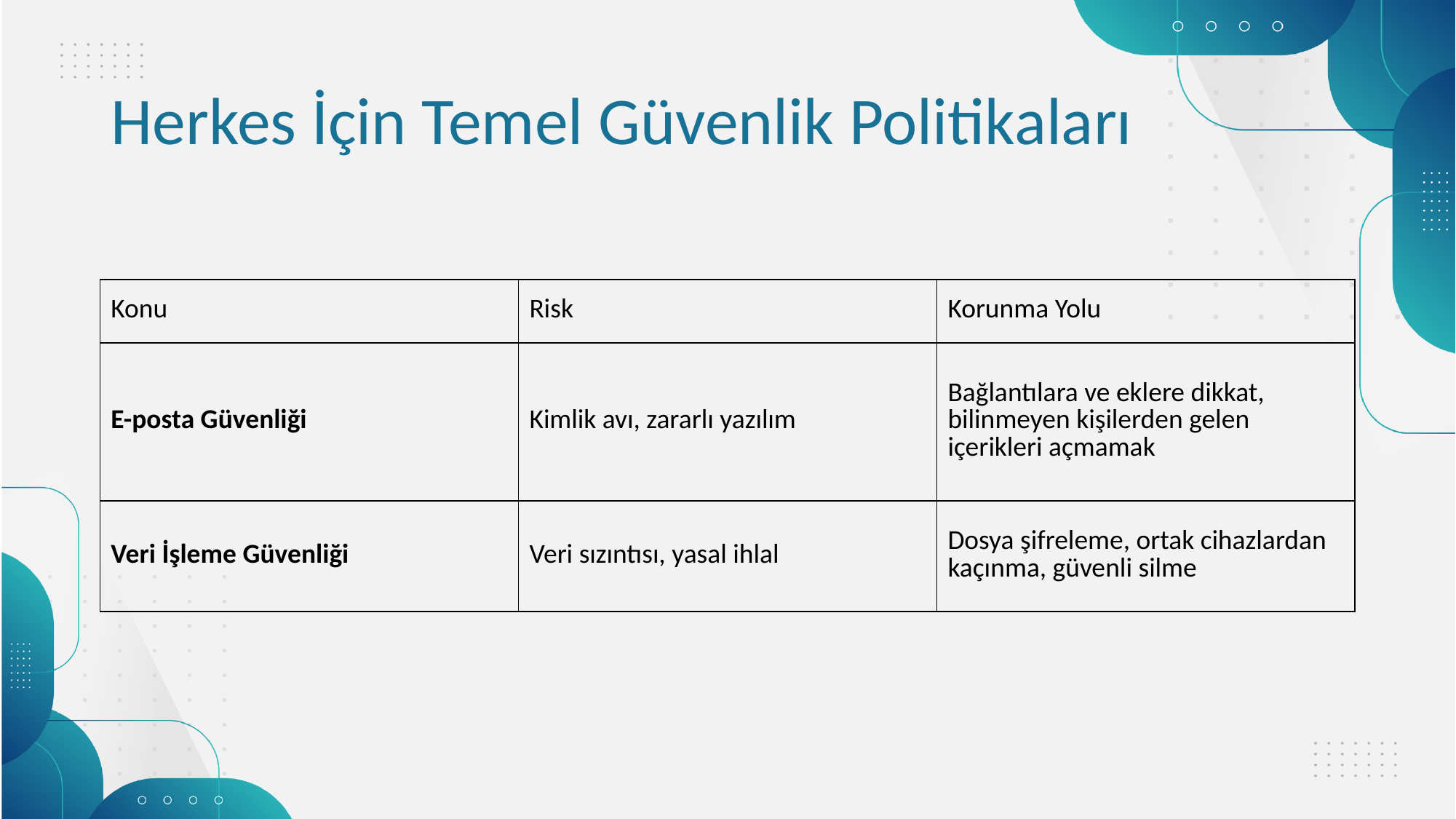

# Herkes İçin Temel Güvenlik Politikaları

| Konu | Risk | Korunma Yolu |
| --- | --- | --- |
| E-posta Güvenliği | Kimlik avı, zararlı yazılım | Bağlantılara ve eklere dikkat, bilinmeyen kişilerden gelen içerikleri açmamak |
| Veri İşleme Güvenliği | Veri sızıntısı, yasal ihlal | Dosya şifreleme, ortak cihazlardan kaçınma, güvenli silme |